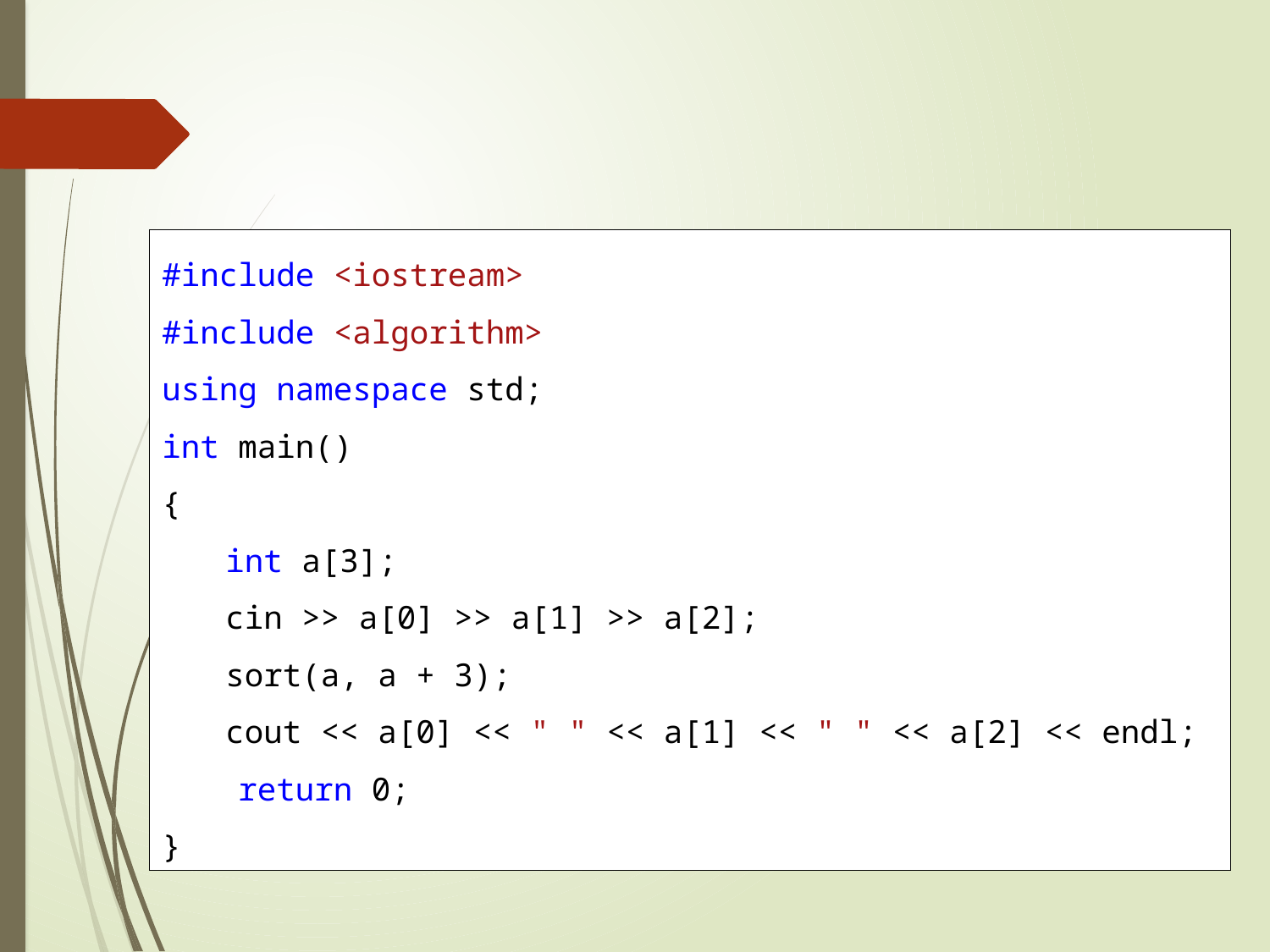

#include <iostream>
#include <algorithm>
using namespace std;
int main()
{
int a[3];
cin >> a[0] >> a[1] >> a[2];
sort(a, a + 3);
cout << a[0] << " " << a[1] << " " << a[2] << endl;
    return 0;
}